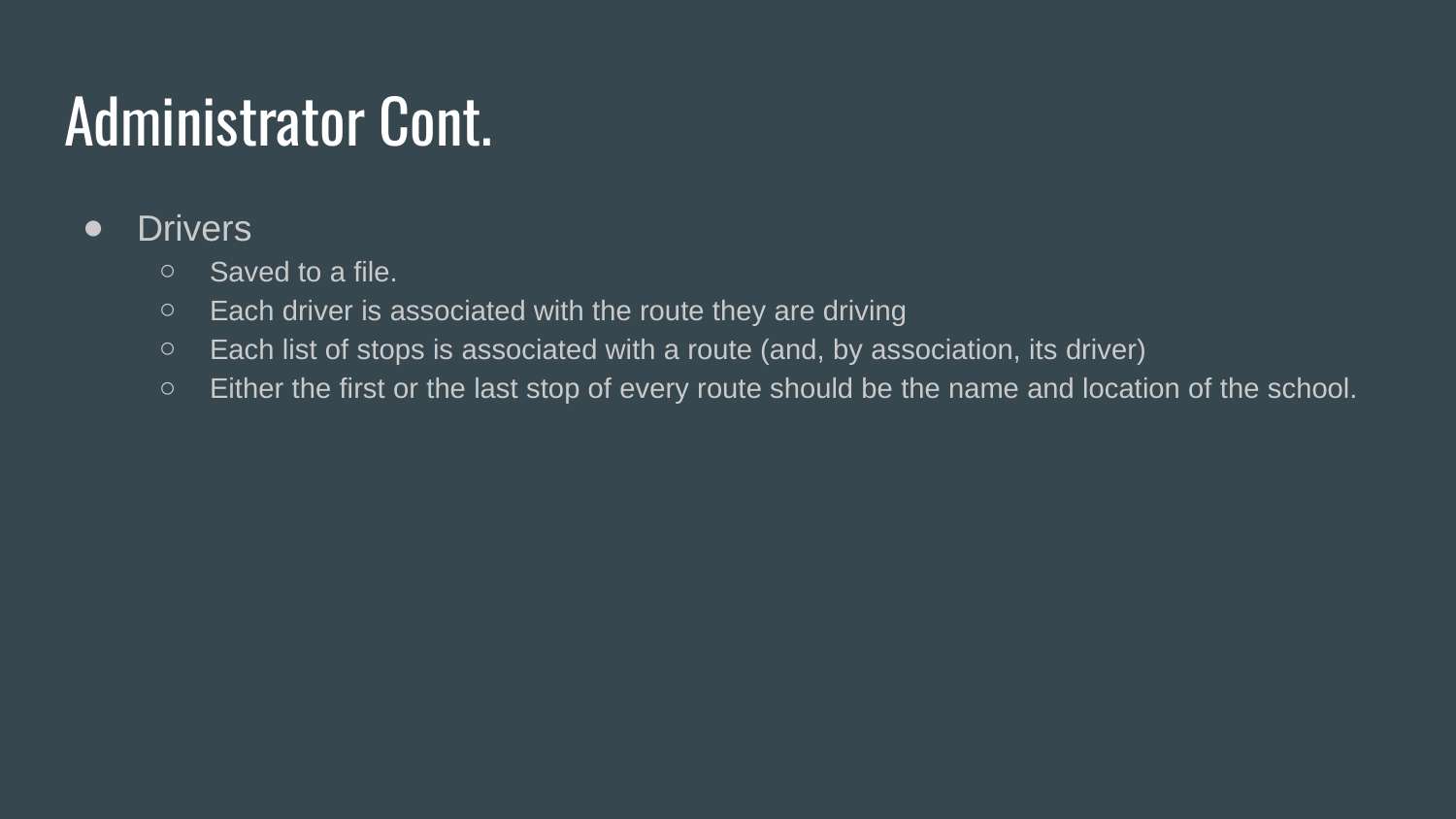

# Administrator Cont.
Drivers
Saved to a file.
Each driver is associated with the route they are driving
Each list of stops is associated with a route (and, by association, its driver)
Either the first or the last stop of every route should be the name and location of the school.